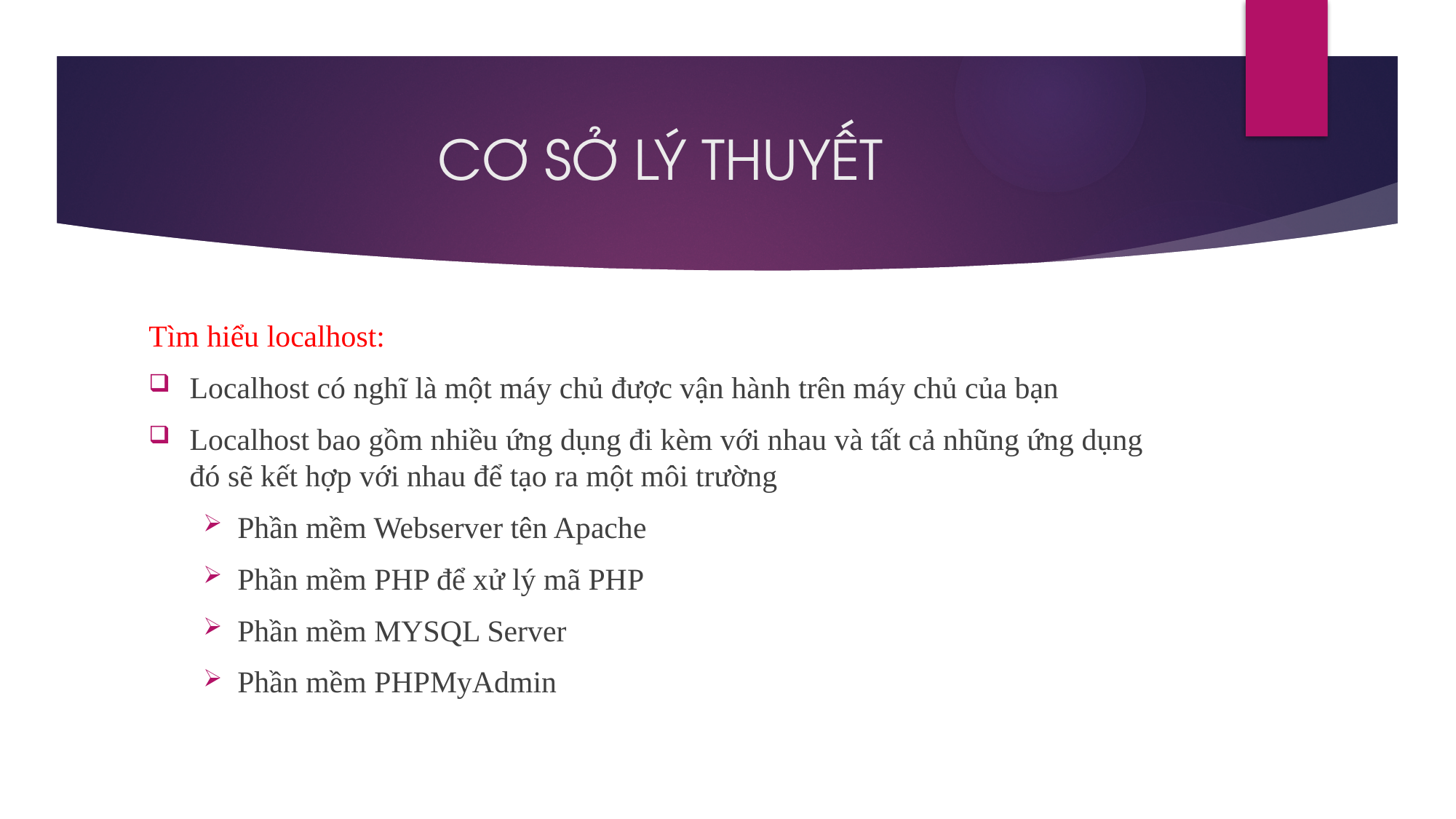

# CƠ SỞ LÝ THUYẾT
Tìm hiểu localhost:
Localhost có nghĩ là một máy chủ được vận hành trên máy chủ của bạn
Localhost bao gồm nhiều ứng dụng đi kèm với nhau và tất cả nhũng ứng dụng đó sẽ kết hợp với nhau để tạo ra một môi trường
Phần mềm Webserver tên Apache
Phần mềm PHP để xử lý mã PHP
Phần mềm MYSQL Server
Phần mềm PHPMyAdmin